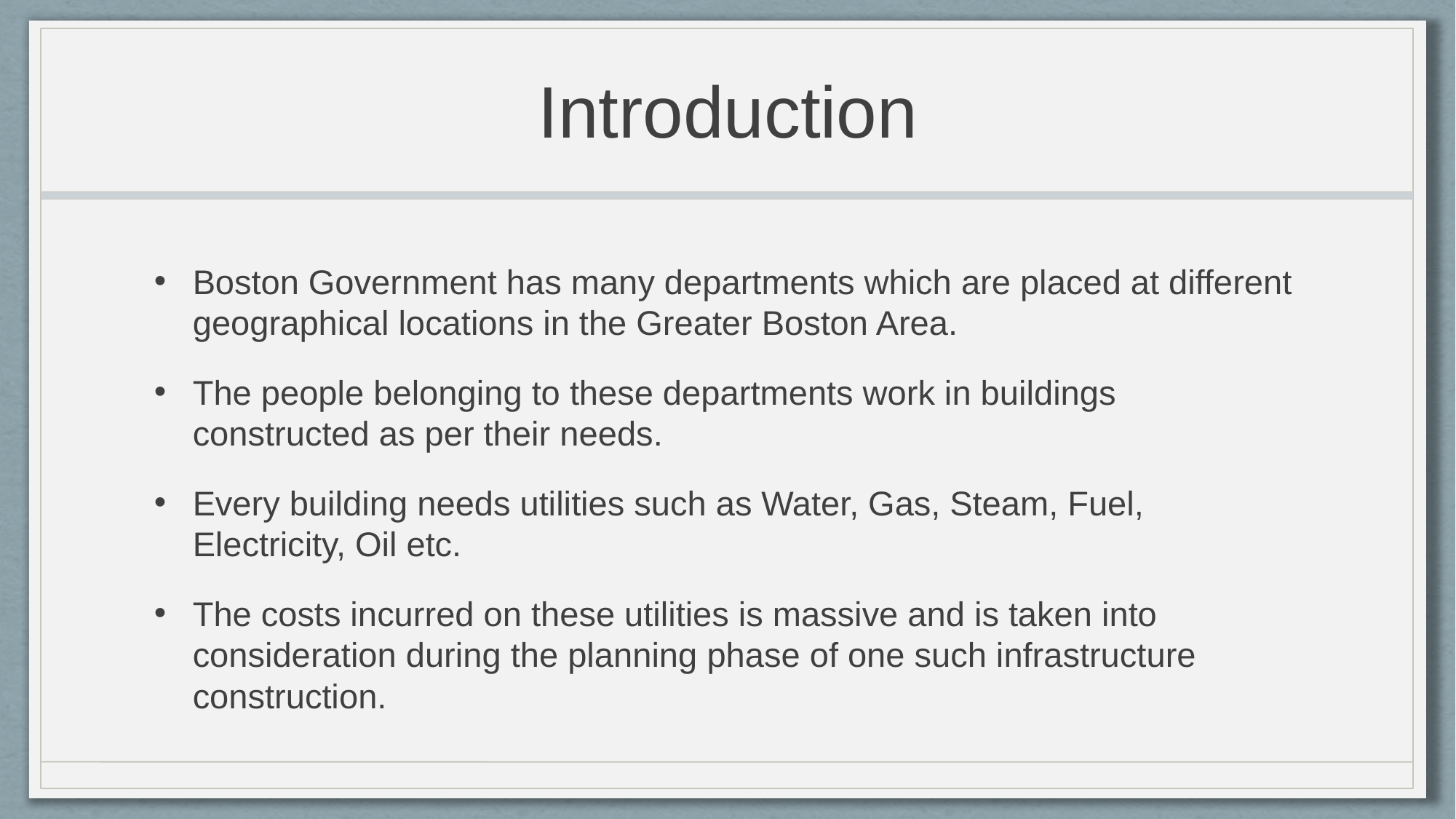

# Introduction
Boston Government has many departments which are placed at different geographical locations in the Greater Boston Area.
The people belonging to these departments work in buildings constructed as per their needs.
Every building needs utilities such as Water, Gas, Steam, Fuel, Electricity, Oil etc.
The costs incurred on these utilities is massive and is taken into consideration during the planning phase of one such infrastructure construction.